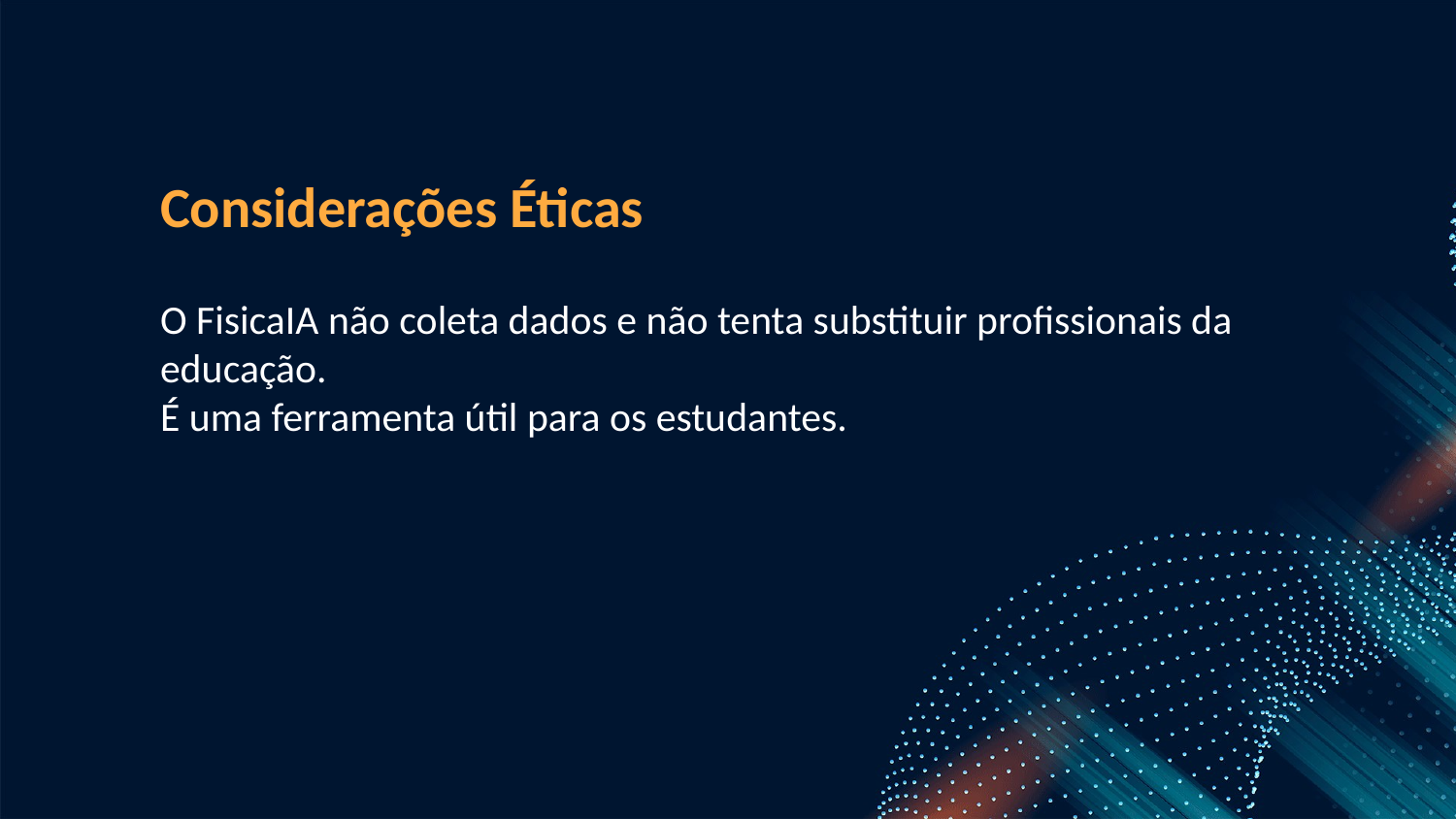

Considerações Éticas
O FisicaIA não coleta dados e não tenta substituir profissionais da educação.
É uma ferramenta útil para os estudantes.